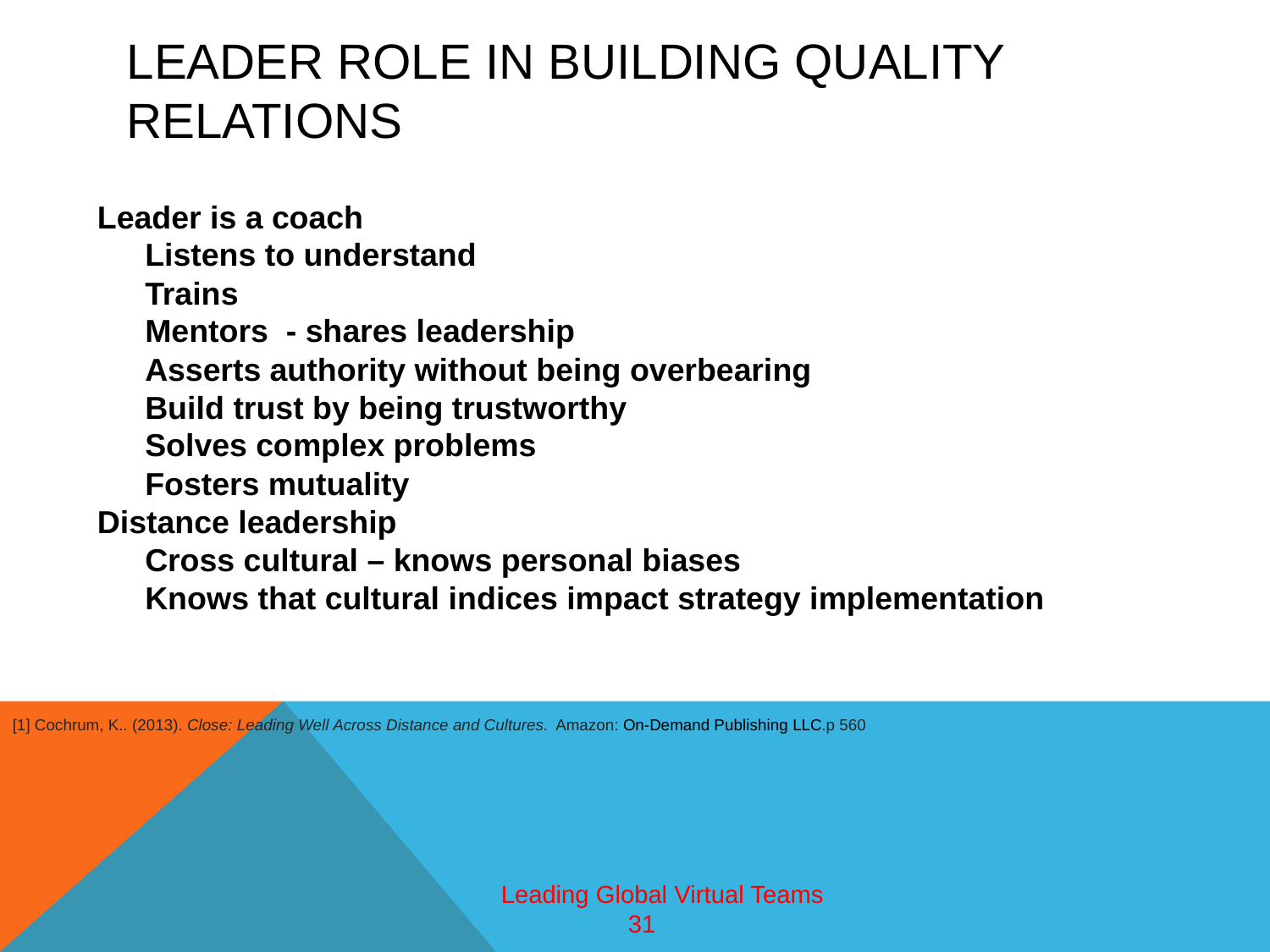

# Leader role in building quality relations
Leader is a coach
	Listens to understand
	Trains
	Mentors  - shares leadership
	Asserts authority without being overbearing
	Build trust by being trustworthy
	Solves complex problems
	Fosters mutuality
Distance leadership
	Cross cultural – knows personal biases
	Knows that cultural indices impact strategy implementation

[1] Cochrum, K.. (2013). Close: Leading Well Across Distance and Cultures.  Amazon: On-Demand Publishing LLC.p 560